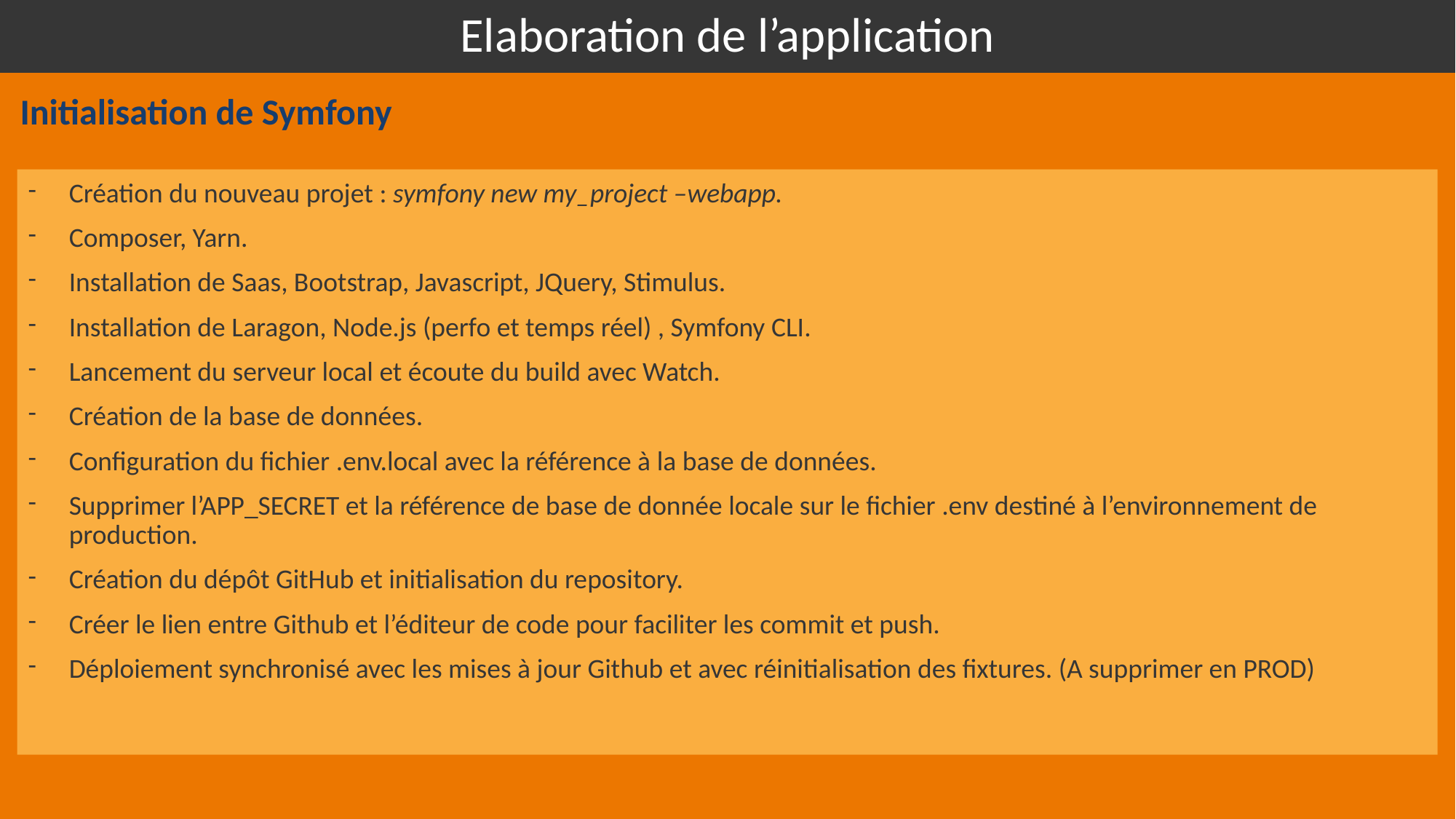

# Elaboration de l’application
Initialisation de Symfony
Création du nouveau projet : symfony new my_project –webapp.
Composer, Yarn.
Installation de Saas, Bootstrap, Javascript, JQuery, Stimulus.
Installation de Laragon, Node.js (perfo et temps réel) , Symfony CLI.
Lancement du serveur local et écoute du build avec Watch.
Création de la base de données.
Configuration du fichier .env.local avec la référence à la base de données.
Supprimer l’APP_SECRET et la référence de base de donnée locale sur le fichier .env destiné à l’environnement de production.
Création du dépôt GitHub et initialisation du repository.
Créer le lien entre Github et l’éditeur de code pour faciliter les commit et push.
Déploiement synchronisé avec les mises à jour Github et avec réinitialisation des fixtures. (A supprimer en PROD)